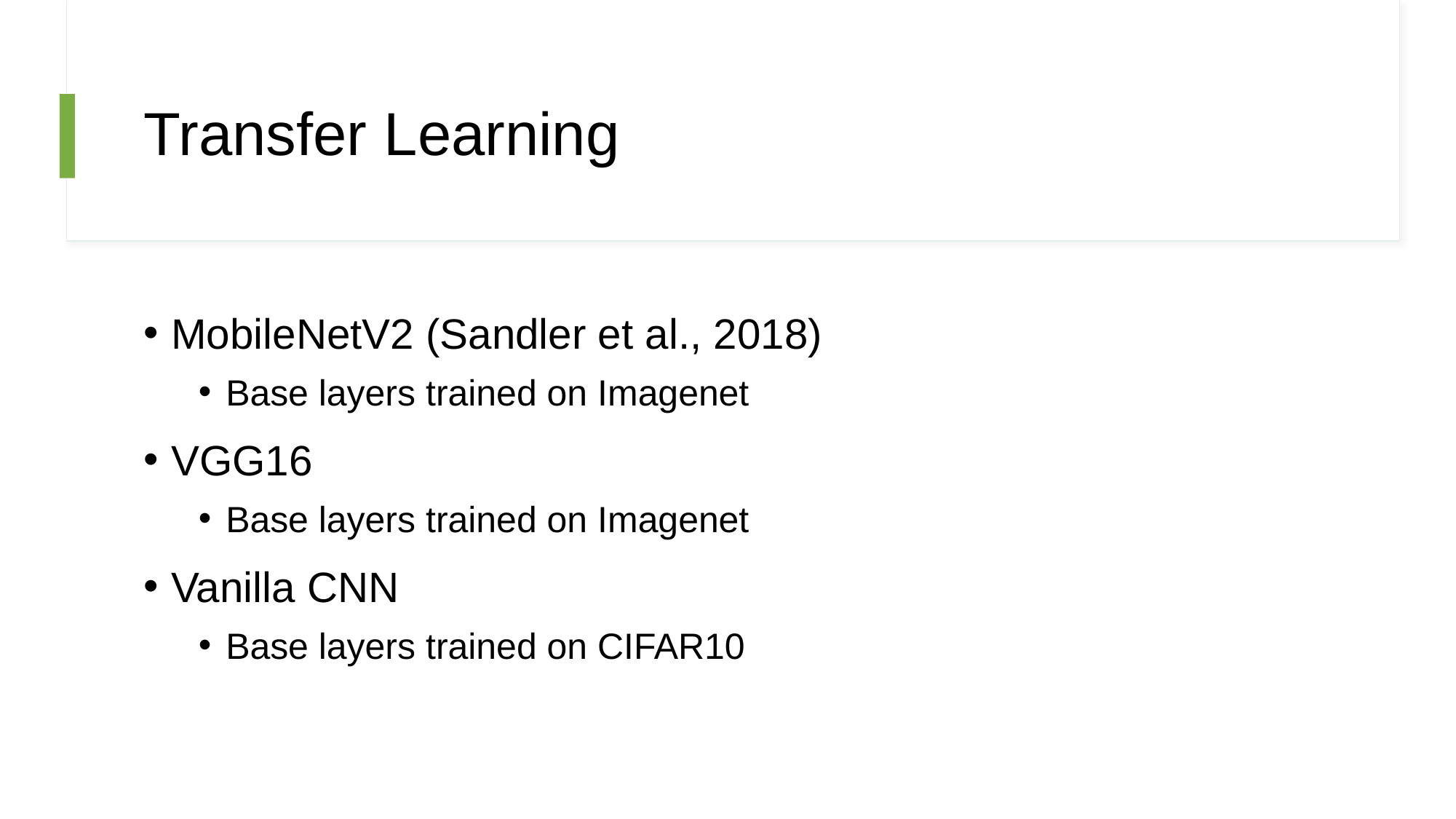

# Transfer Learning
MobileNetV2 (Sandler et al., 2018)
Base layers trained on Imagenet
VGG16
Base layers trained on Imagenet
Vanilla CNN
Base layers trained on CIFAR10